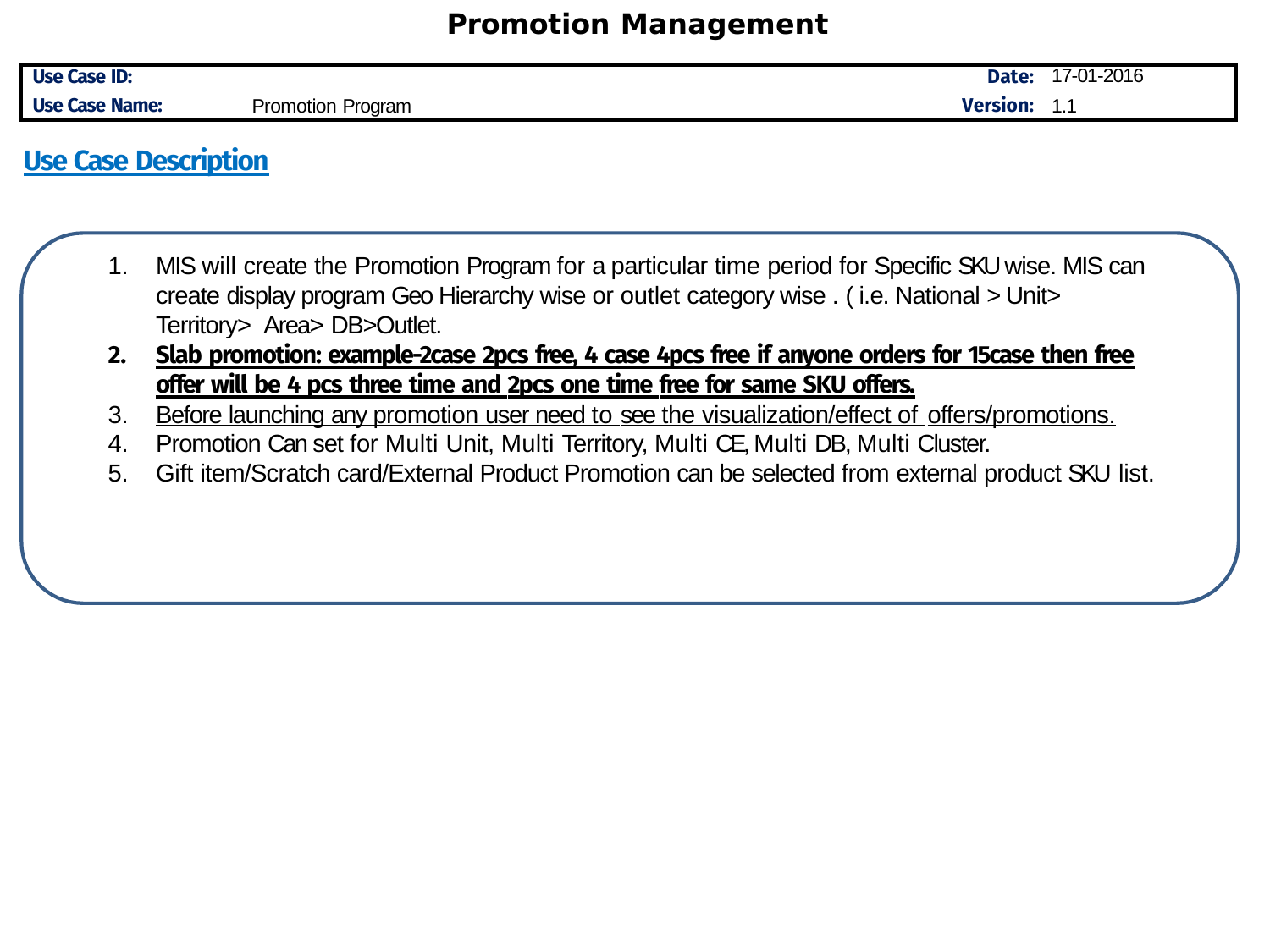

Promotion Management
| Use Case ID: |  | Date: | 17-01-2016 |
| --- | --- | --- | --- |
| Use Case Name: | Promotion Program | Version: | 1.1 |
Use Case Description

MIS will create the Promotion Program for a particular time period for Specific SKU wise. MIS can  create display program Geo Hierarchy wise or outlet category wise . ( i.e. National > Unit> Territory>  Area> DB>Outlet.
Slab promotion: example-2case 2pcs free, 4 case 4pcs free if anyone orders for 15case then free
offer will be 4 pcs three time and 2pcs one time free for same SKU offers.
Before launching any promotion user need to see the visualization/effect of offers/promotions.
Promotion Can set for Multi Unit, Multi Territory, Multi CE, Multi DB, Multi Cluster.
Gift item/Scratch card/External Product Promotion can be selected from external product SKU list.